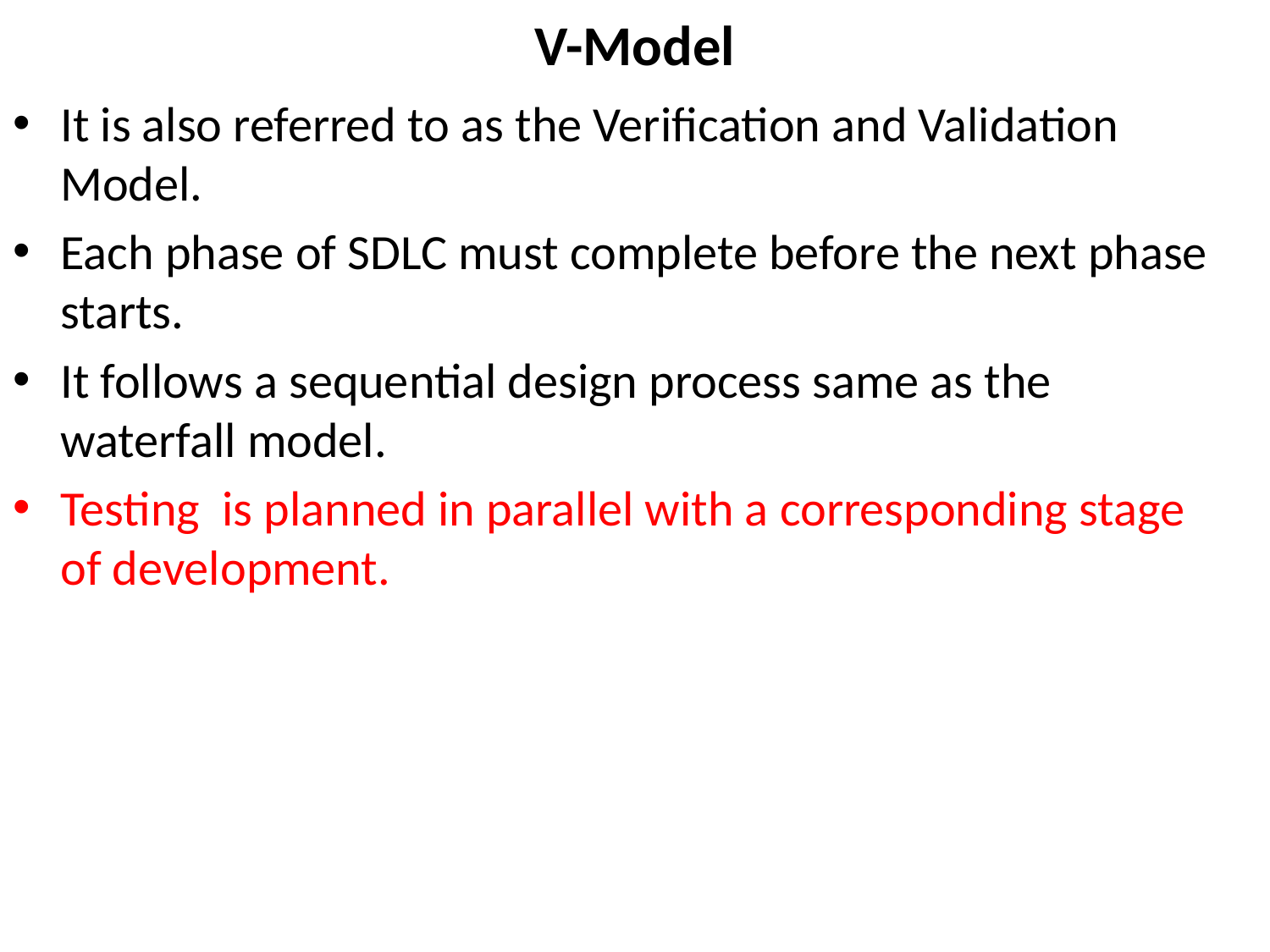

# V-Model
It is also referred to as the Verification and Validation Model.
Each phase of SDLC must complete before the next phase starts.
It follows a sequential design process same as the waterfall model.
Testing  is planned in parallel with a corresponding stage of development.